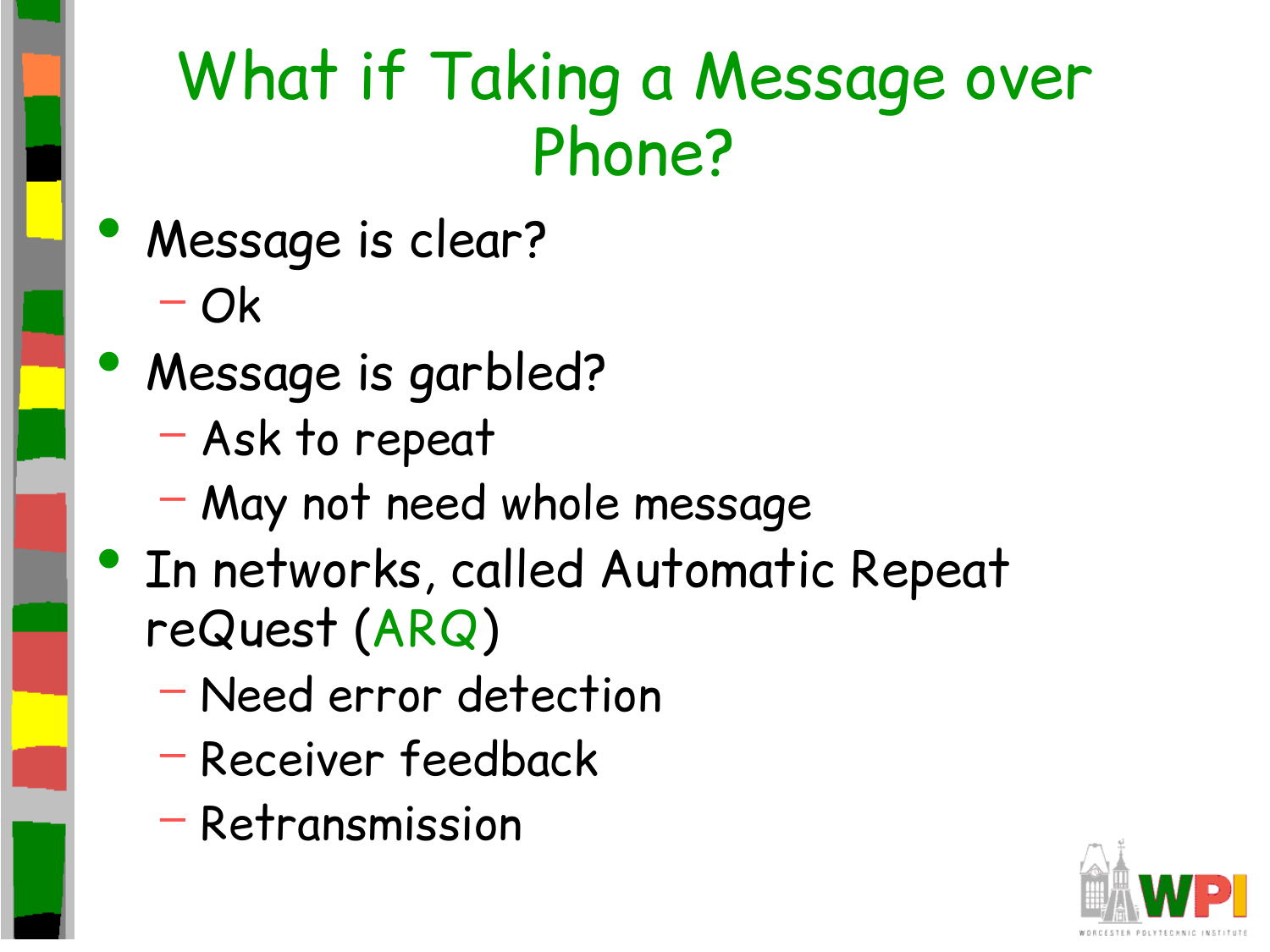

# What if Taking a Message over Phone?
Message is clear?
Ok
Message is garbled?
Ask to repeat
May not need whole message
In networks, called Automatic Repeat reQuest (ARQ)
Need error detection
Receiver feedback
Retransmission